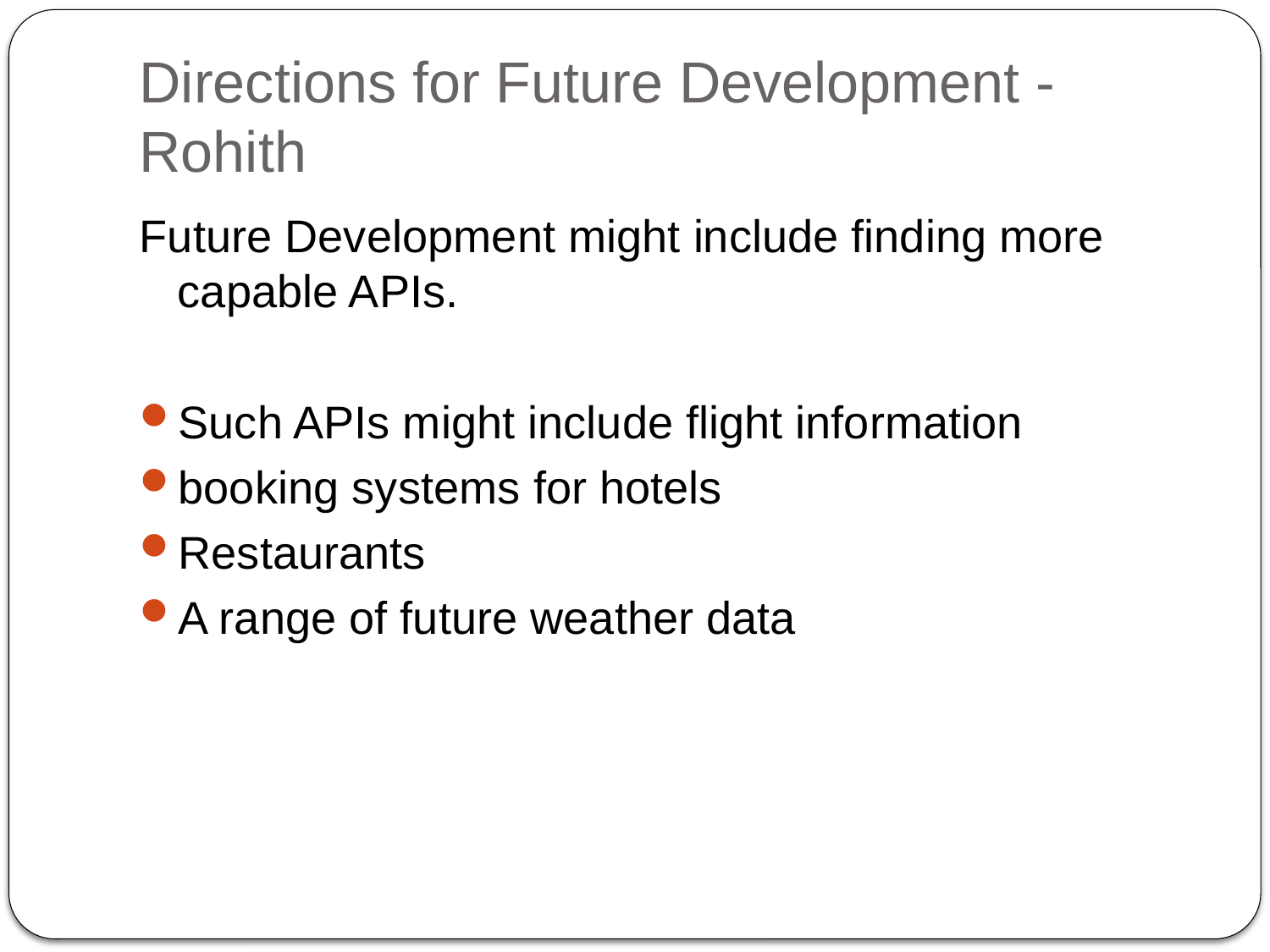

# Directions for Future Development - Rohith
Future Development might include finding more capable APIs.

Such APIs might include flight information
booking systems for hotels
Restaurants
A range of future weather data